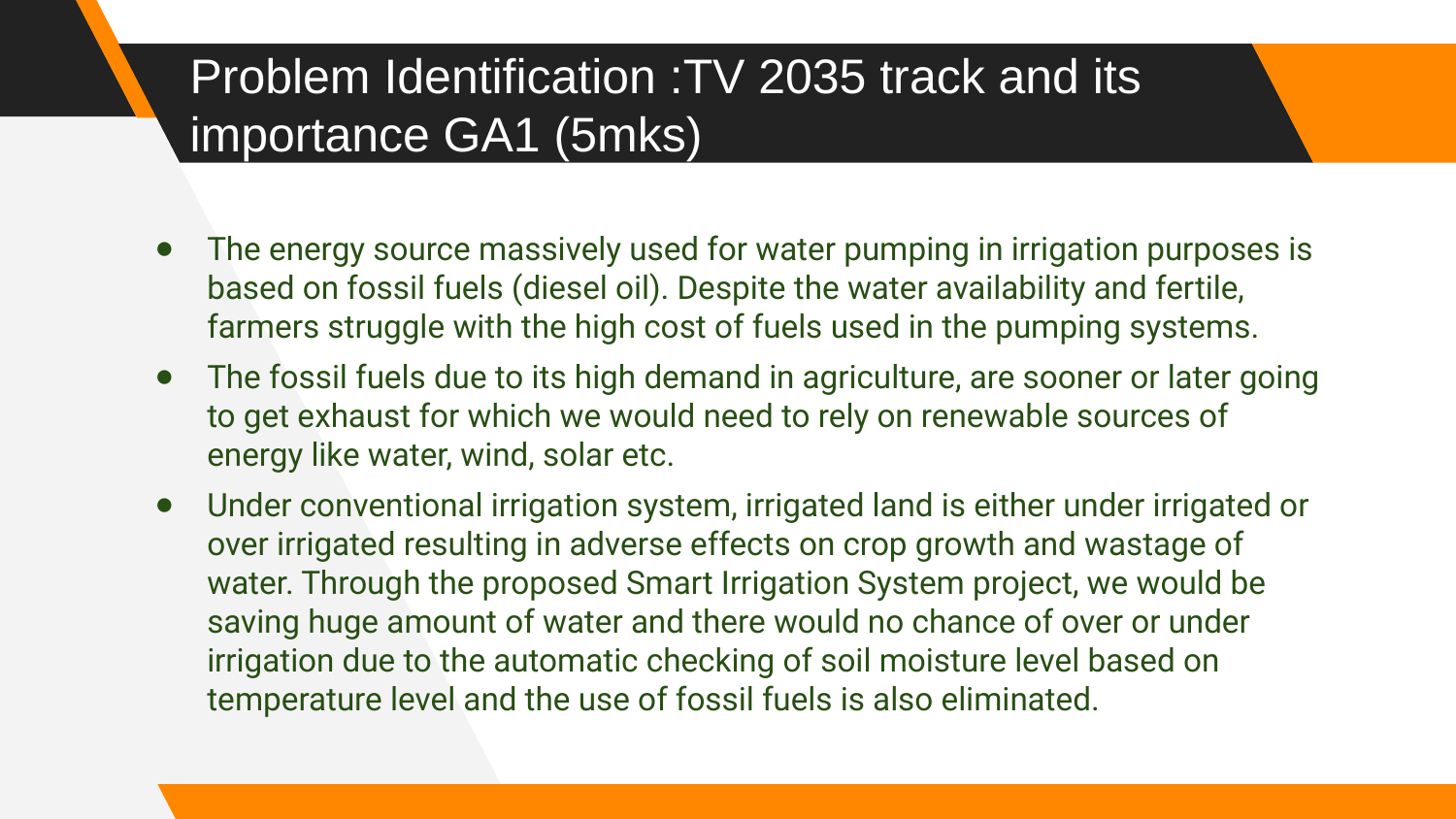

# Problem Identification :TV 2035 track and its importance GA1 (5mks)

The energy source massively used for water pumping in irrigation purposes is based on fossil fuels (diesel oil). Despite the water availability and fertile, farmers struggle with the high cost of fuels used in the pumping systems.
The fossil fuels due to its high demand in agriculture, are sooner or later going to get exhaust for which we would need to rely on renewable sources of energy like water, wind, solar etc.
Under conventional irrigation system, irrigated land is either under irrigated or over irrigated resulting in adverse effects on crop growth and wastage of water. Through the proposed Smart Irrigation System project, we would be saving huge amount of water and there would no chance of over or under irrigation due to the automatic checking of soil moisture level based on temperature level and the use of fossil fuels is also eliminated.